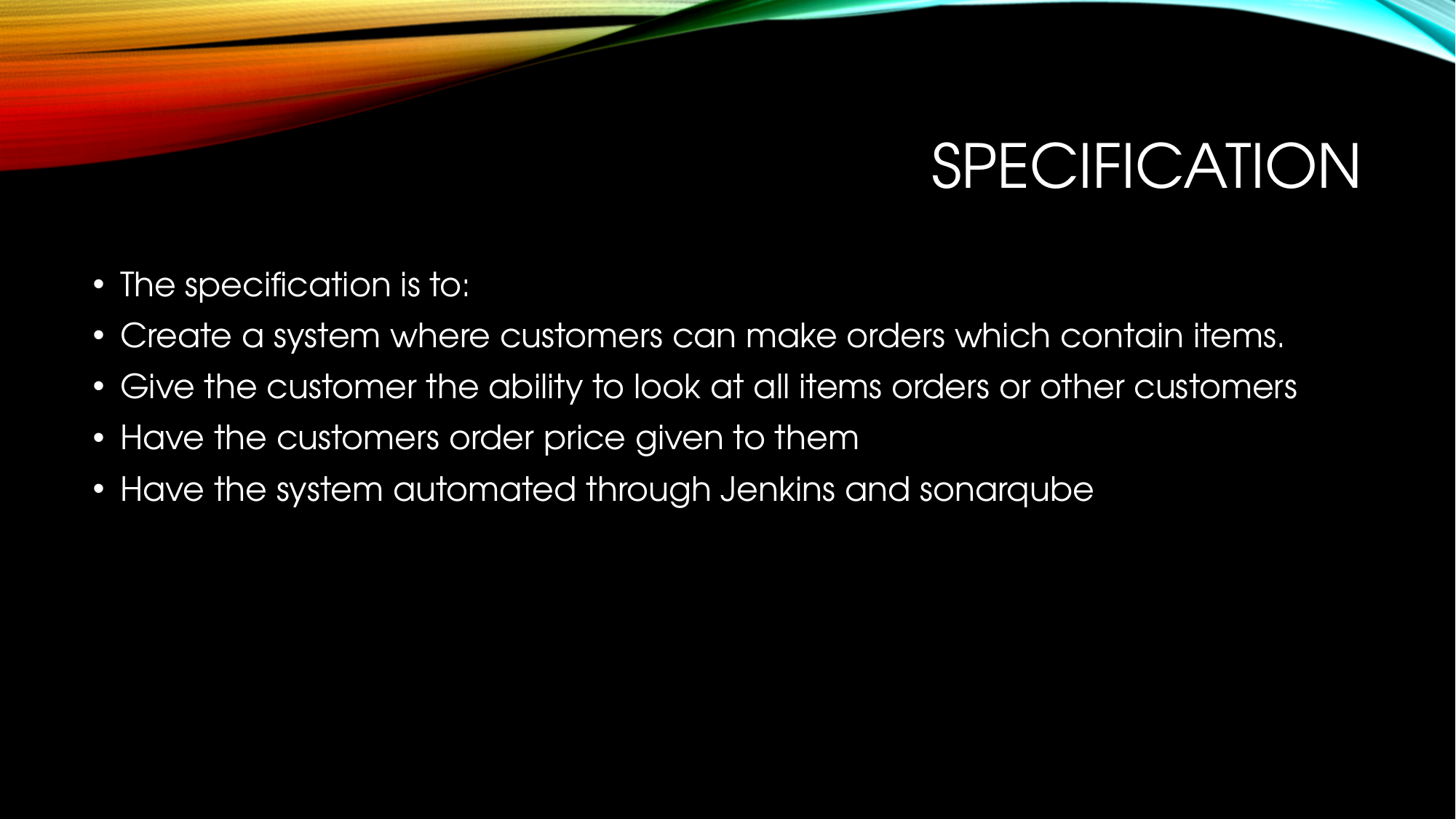

# Specification
The specification is to:
Create a system where customers can make orders which contain items.
Give the customer the ability to look at all items orders or other customers
Have the customers order price given to them
Have the system automated through Jenkins and sonarqube